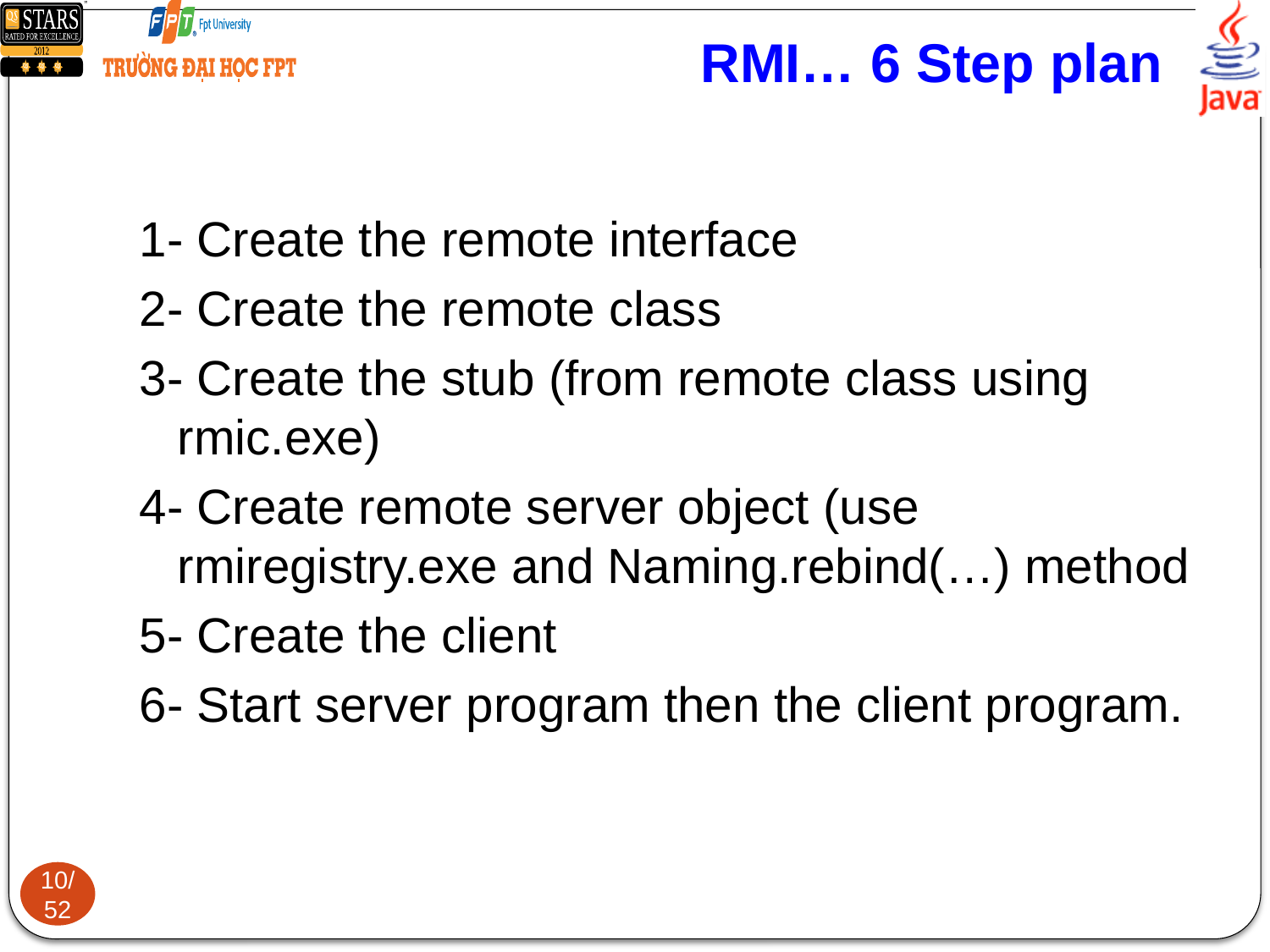

# RMI… 6 Step plan
1- Create the remote interface
2- Create the remote class
3- Create the stub (from remote class using rmic.exe)
4- Create remote server object (use rmiregistry.exe and Naming.rebind(…) method
5- Create the client
6- Start server program then the client program.
10/52